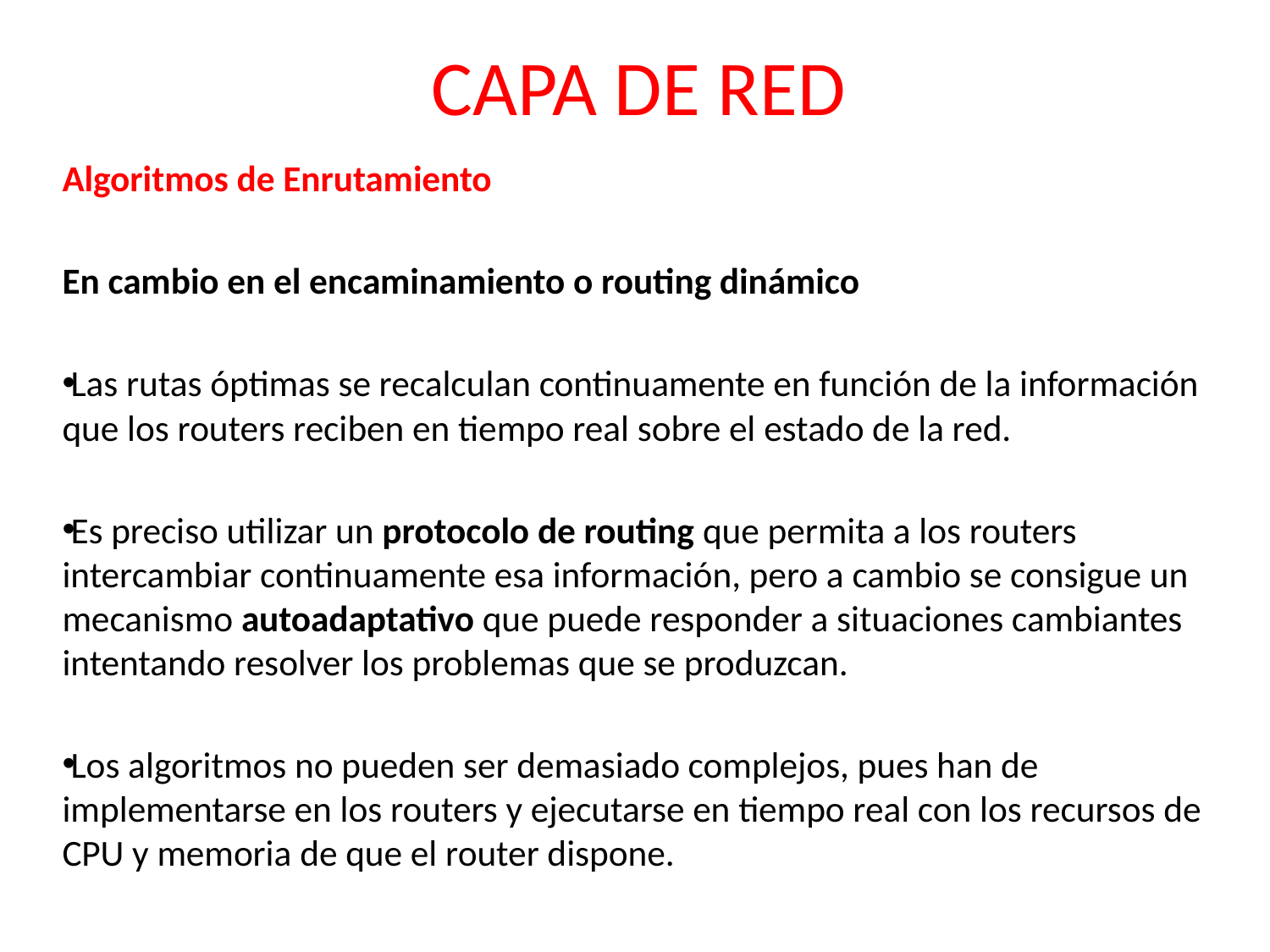

# CAPA DE RED
Algoritmos de Enrutamiento

En cambio en el encaminamiento o routing dinámico

Las rutas óptimas se recalculan continuamente en función de la información que los routers reciben en tiempo real sobre el estado de la red.

Es preciso utilizar un protocolo de routing que permita a los routers intercambiar continuamente esa información, pero a cambio se consigue un mecanismo autoadaptativo que puede responder a situaciones cambiantes intentando resolver los problemas que se produzcan.

Los algoritmos no pueden ser demasiado complejos, pues han de implementarse en los routers y ejecutarse en tiempo real con los recursos de CPU y memoria de que el router dispone.